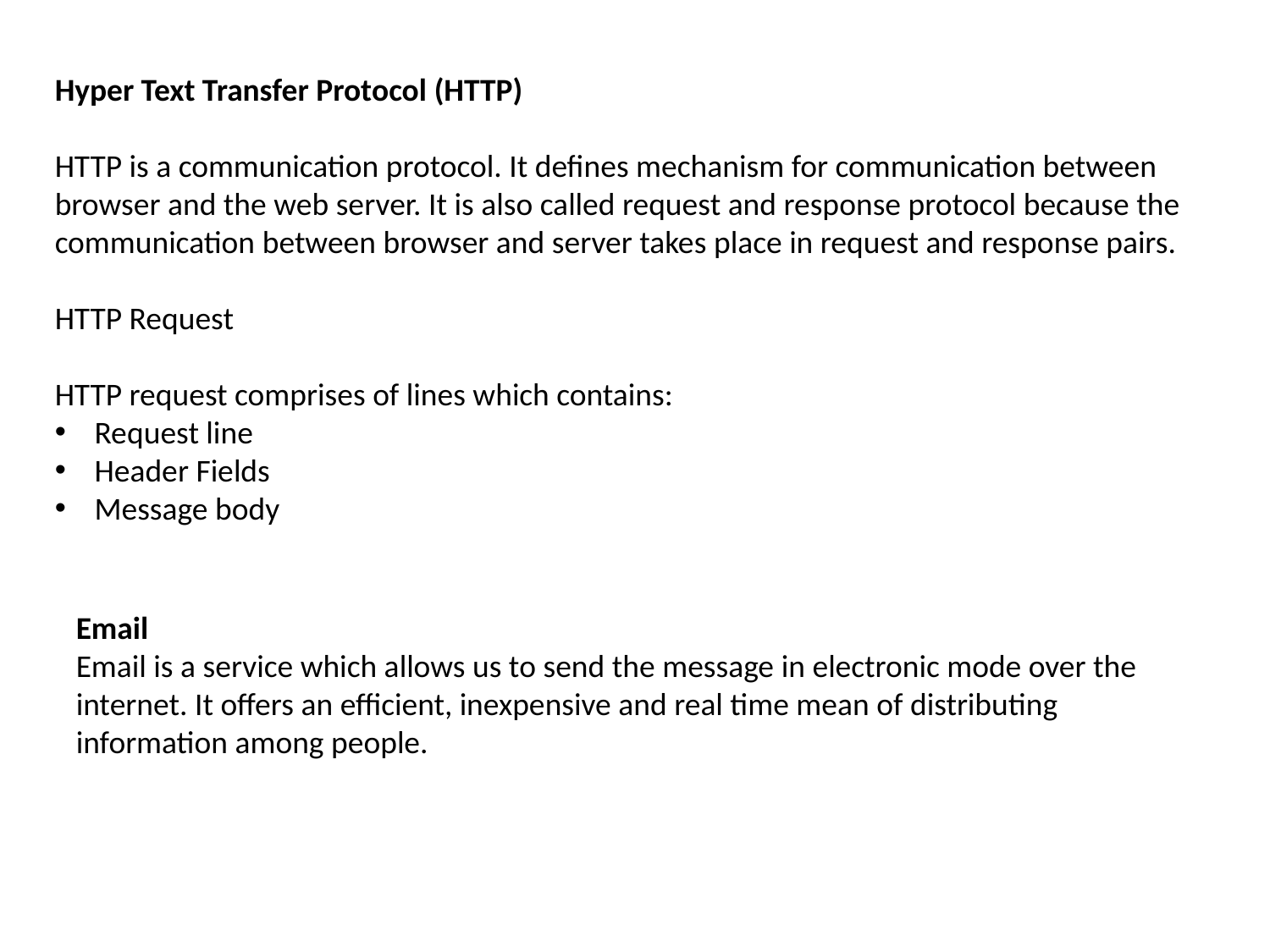

Hyper Text Transfer Protocol (HTTP)

HTTP is a communication protocol. It defines mechanism for communication between browser and the web server. It is also called request and response protocol because the communication between browser and server takes place in request and response pairs.

HTTP Request

HTTP request comprises of lines which contains:
Request line
Header Fields
Message body
Email
Email is a service which allows us to send the message in electronic mode over the internet. It offers an efficient, inexpensive and real time mean of distributing information among people.